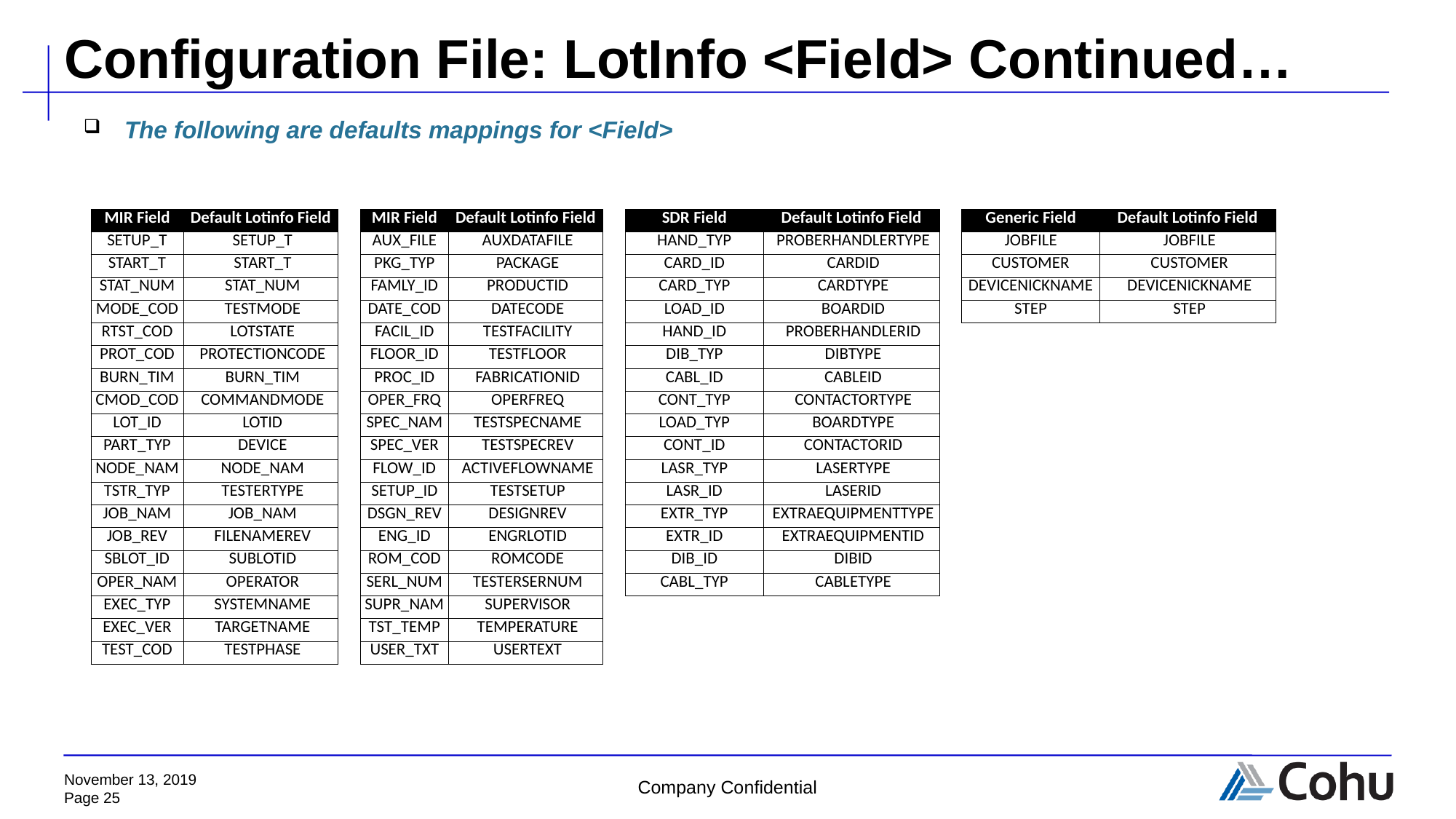

# Configuration File: LotInfo <Field> Continued…
The following are defaults mappings for <Field>

| MIR Field | Default Lotinfo Field |
| --- | --- |
| SETUP\_T | SETUP\_T |
| START\_T | START\_T |
| STAT\_NUM | STAT\_NUM |
| MODE\_COD | TESTMODE |
| RTST\_COD | LOTSTATE |
| PROT\_COD | PROTECTIONCODE |
| BURN\_TIM | BURN\_TIM |
| CMOD\_COD | COMMANDMODE |
| LOT\_ID | LOTID |
| PART\_TYP | DEVICE |
| NODE\_NAM | NODE\_NAM |
| TSTR\_TYP | TESTERTYPE |
| JOB\_NAM | JOB\_NAM |
| JOB\_REV | FILENAMEREV |
| SBLOT\_ID | SUBLOTID |
| OPER\_NAM | OPERATOR |
| EXEC\_TYP | SYSTEMNAME |
| EXEC\_VER | TARGETNAME |
| TEST\_COD | TESTPHASE |
| MIR Field | Default Lotinfo Field |
| --- | --- |
| AUX\_FILE | AUXDATAFILE |
| PKG\_TYP | PACKAGE |
| FAMLY\_ID | PRODUCTID |
| DATE\_COD | DATECODE |
| FACIL\_ID | TESTFACILITY |
| FLOOR\_ID | TESTFLOOR |
| PROC\_ID | FABRICATIONID |
| OPER\_FRQ | OPERFREQ |
| SPEC\_NAM | TESTSPECNAME |
| SPEC\_VER | TESTSPECREV |
| FLOW\_ID | ACTIVEFLOWNAME |
| SETUP\_ID | TESTSETUP |
| DSGN\_REV | DESIGNREV |
| ENG\_ID | ENGRLOTID |
| ROM\_COD | ROMCODE |
| SERL\_NUM | TESTERSERNUM |
| SUPR\_NAM | SUPERVISOR |
| TST\_TEMP | TEMPERATURE |
| USER\_TXT | USERTEXT |
| SDR Field | Default Lotinfo Field |
| --- | --- |
| HAND\_TYP | PROBERHANDLERTYPE |
| CARD\_ID | CARDID |
| CARD\_TYP | CARDTYPE |
| LOAD\_ID | BOARDID |
| HAND\_ID | PROBERHANDLERID |
| DIB\_TYP | DIBTYPE |
| CABL\_ID | CABLEID |
| CONT\_TYP | CONTACTORTYPE |
| LOAD\_TYP | BOARDTYPE |
| CONT\_ID | CONTACTORID |
| LASR\_TYP | LASERTYPE |
| LASR\_ID | LASERID |
| EXTR\_TYP | EXTRAEQUIPMENTTYPE |
| EXTR\_ID | EXTRAEQUIPMENTID |
| DIB\_ID | DIBID |
| CABL\_TYP | CABLETYPE |
| Generic Field | Default Lotinfo Field |
| --- | --- |
| JOBFILE | JOBFILE |
| CUSTOMER | CUSTOMER |
| DEVICENICKNAME | DEVICENICKNAME |
| STEP | STEP |